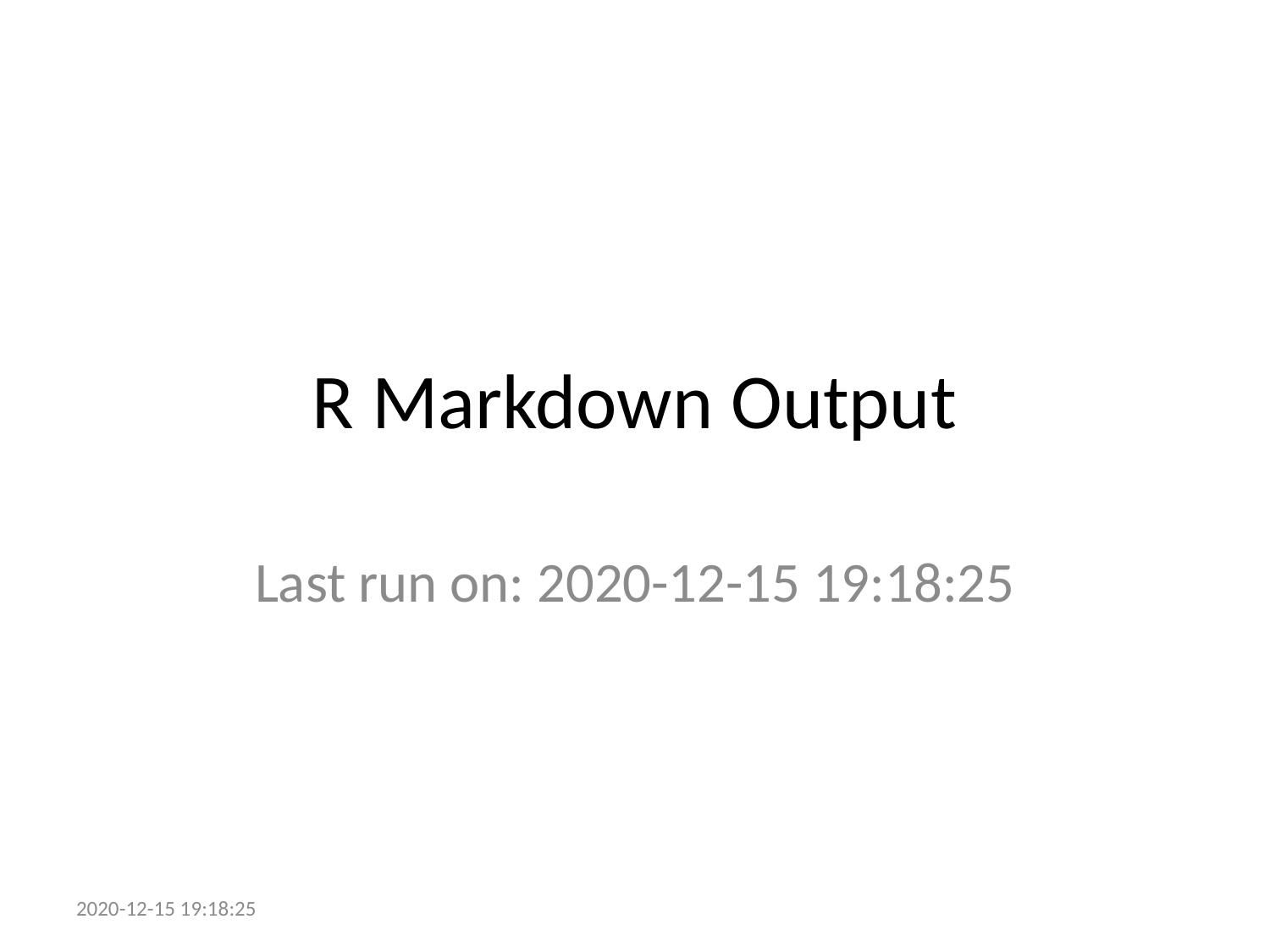

# R Markdown Output
Last run on: 2020-12-15 19:18:25
2020-12-15 19:18:25